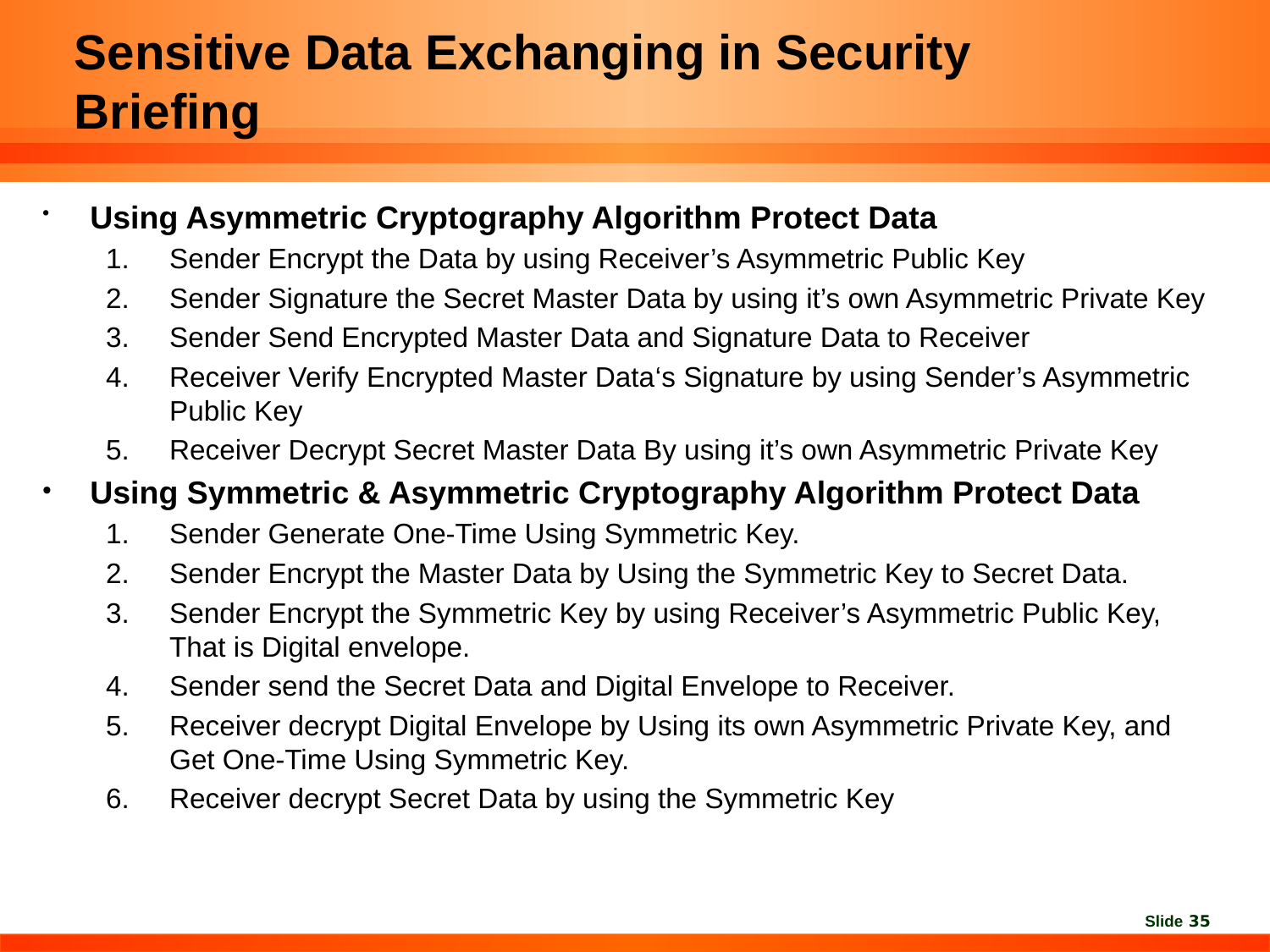

# Sensitive Data Exchanging in Security Briefing
Using Asymmetric Cryptography Algorithm Protect Data
Sender Encrypt the Data by using Receiver’s Asymmetric Public Key
Sender Signature the Secret Master Data by using it’s own Asymmetric Private Key
Sender Send Encrypted Master Data and Signature Data to Receiver
Receiver Verify Encrypted Master Data‘s Signature by using Sender’s Asymmetric Public Key
Receiver Decrypt Secret Master Data By using it’s own Asymmetric Private Key
Using Symmetric & Asymmetric Cryptography Algorithm Protect Data
Sender Generate One-Time Using Symmetric Key.
Sender Encrypt the Master Data by Using the Symmetric Key to Secret Data.
Sender Encrypt the Symmetric Key by using Receiver’s Asymmetric Public Key, That is Digital envelope.
Sender send the Secret Data and Digital Envelope to Receiver.
Receiver decrypt Digital Envelope by Using its own Asymmetric Private Key, and Get One-Time Using Symmetric Key.
Receiver decrypt Secret Data by using the Symmetric Key